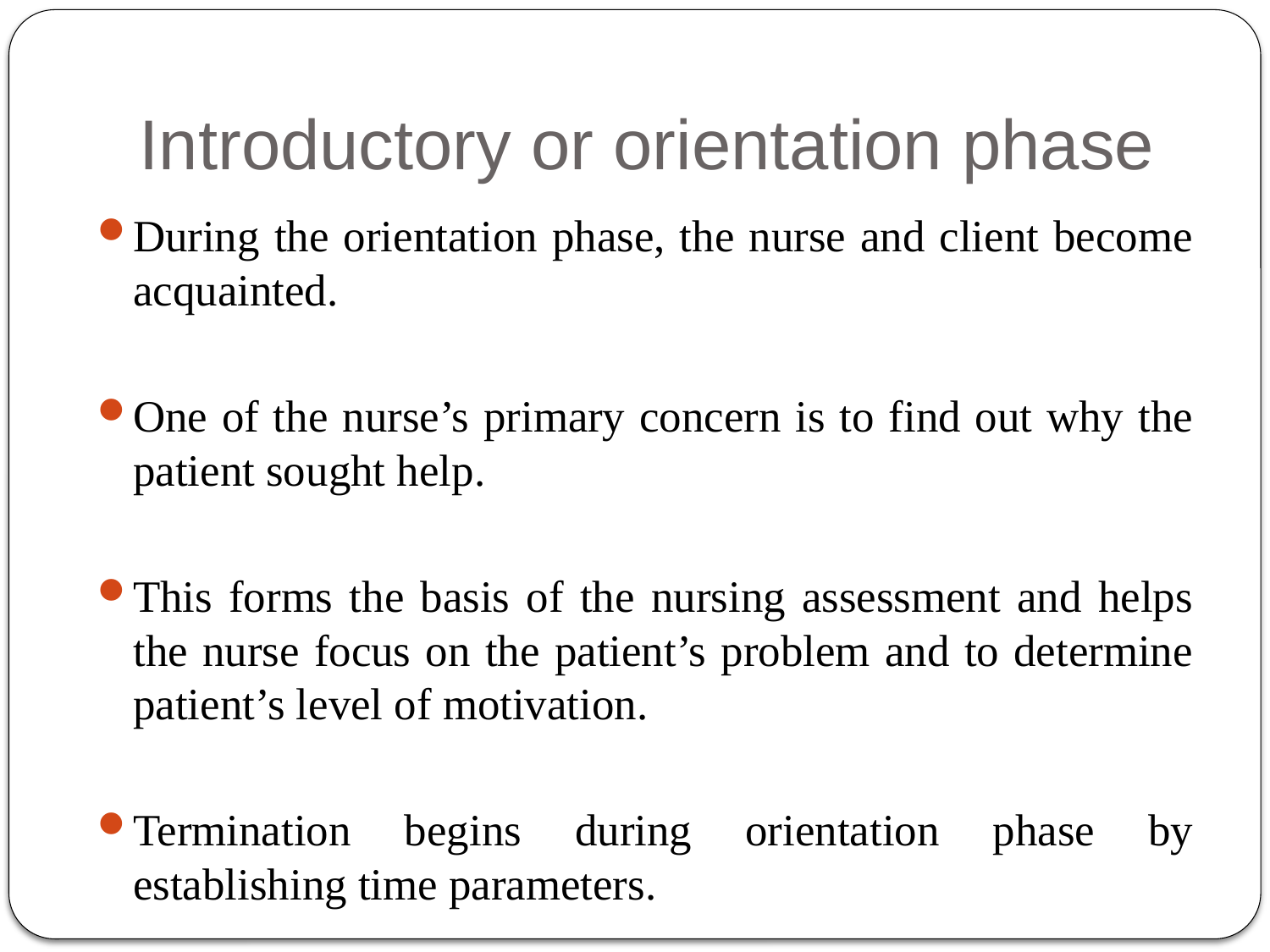

# Introductory or orientation phase
During the orientation phase, the nurse and client become acquainted.

One of the nurse’s primary concern is to find out why the patient sought help.

This forms the basis of the nursing assessment and helps the nurse focus on the patient’s problem and to determine patient’s level of motivation.

Termination begins during orientation phase by establishing time parameters.